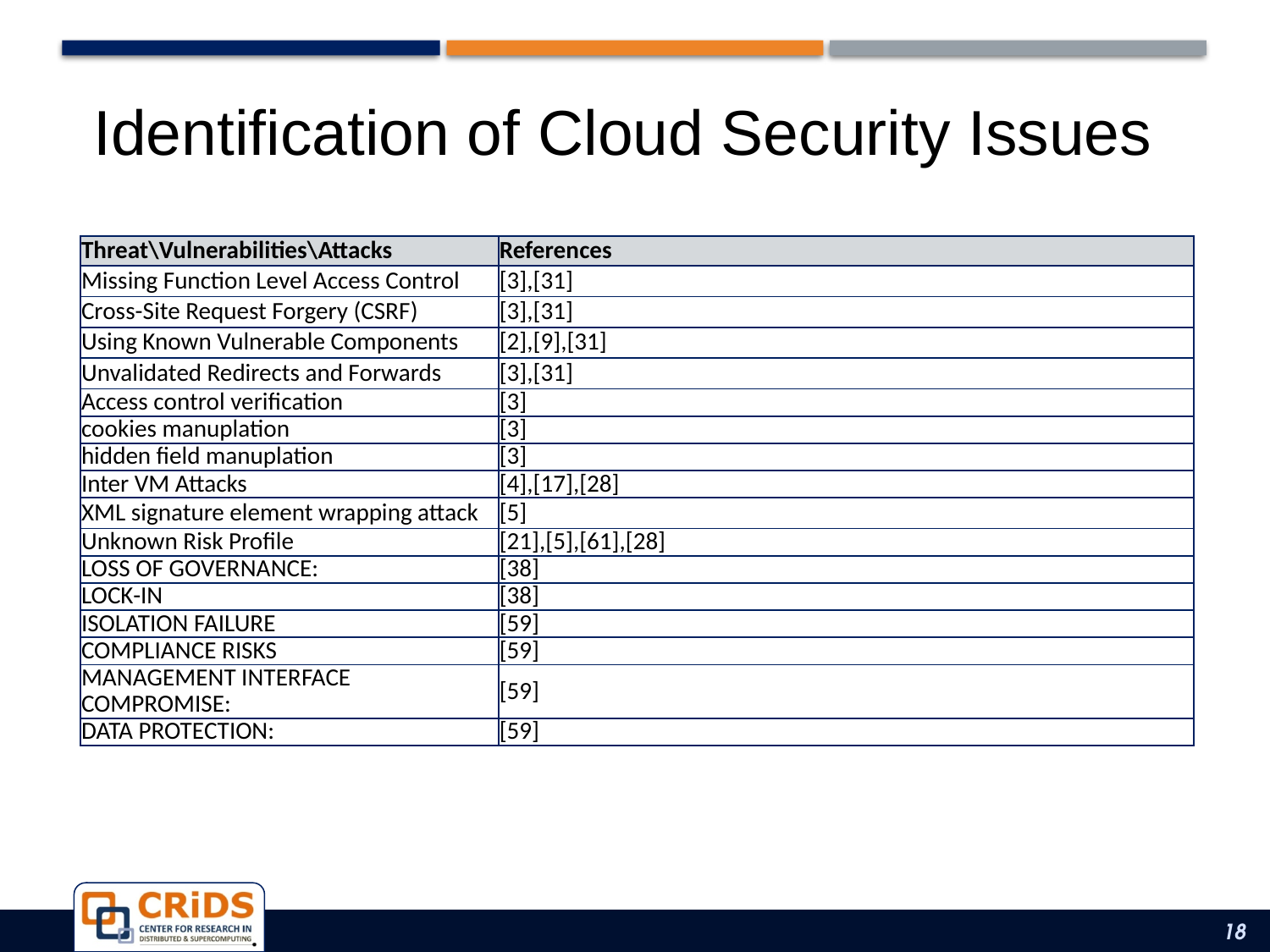

# Identification of Cloud Security Issues
| Threat\Vulnerabilities\Attacks | References |
| --- | --- |
| Missing Function Level Access Control | [3],[31] |
| Cross-Site Request Forgery (CSRF) | [3],[31] |
| Using Known Vulnerable Components | [2],[9],[31] |
| Unvalidated Redirects and Forwards | [3],[31] |
| Access control verification | [3] |
| cookies manuplation | [3] |
| hidden field manuplation | [3] |
| Inter VM Attacks | [4],[17],[28] |
| XML signature element wrapping attack | [5] |
| Unknown Risk Profile | [21],[5],[61],[28] |
| LOSS OF GOVERNANCE: | [38] |
| LOCK-IN | [38] |
| ISOLATION FAILURE | [59] |
| COMPLIANCE RISKS | [59] |
| MANAGEMENT INTERFACE COMPROMISE: | [59] |
| DATA PROTECTION: | [59] |